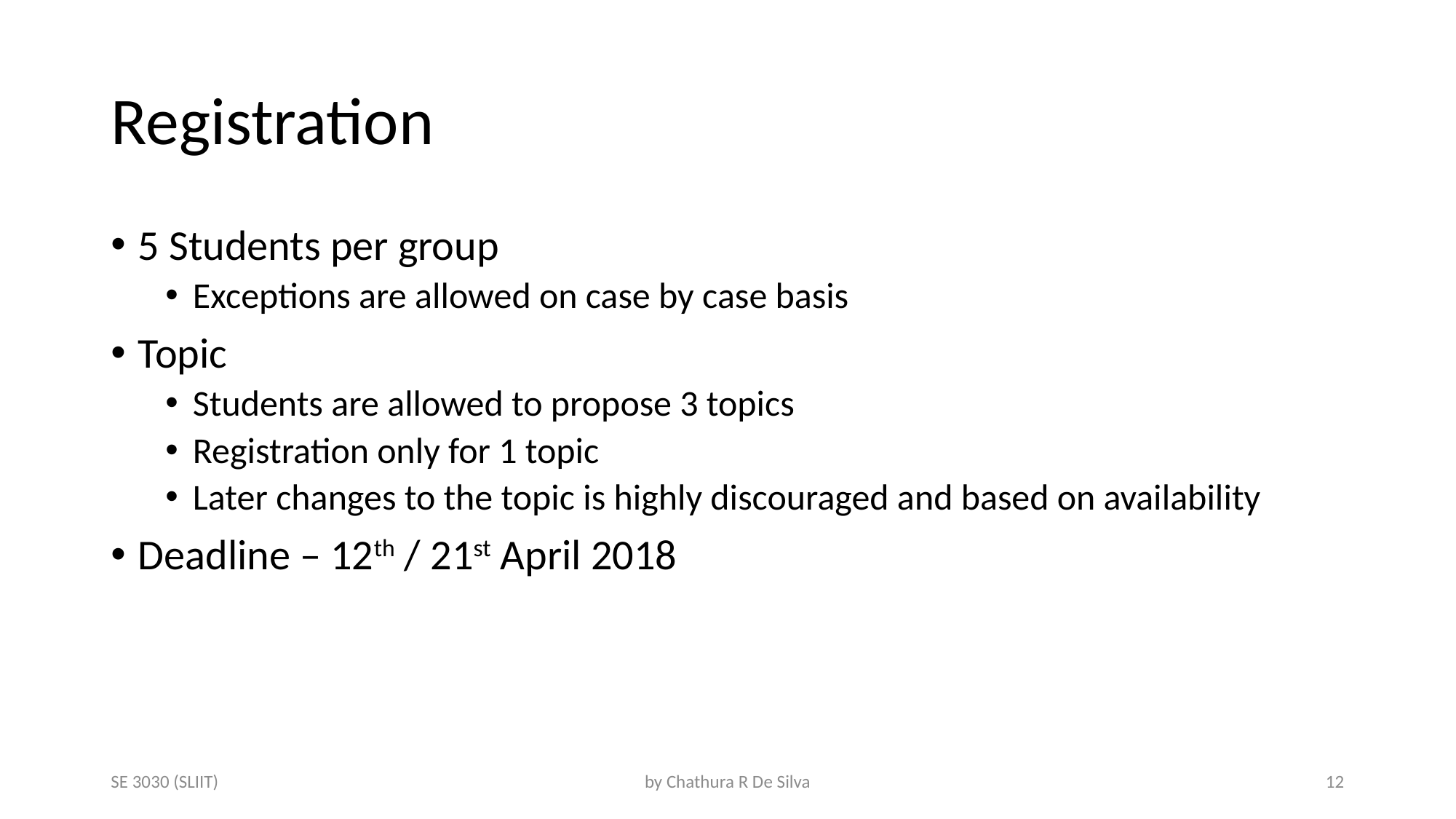

# Registration
5 Students per group
Exceptions are allowed on case by case basis
Topic
Students are allowed to propose 3 topics
Registration only for 1 topic
Later changes to the topic is highly discouraged and based on availability
Deadline – 12th / 21st April 2018
SE 3030 (SLIIT)
by Chathura R De Silva
12